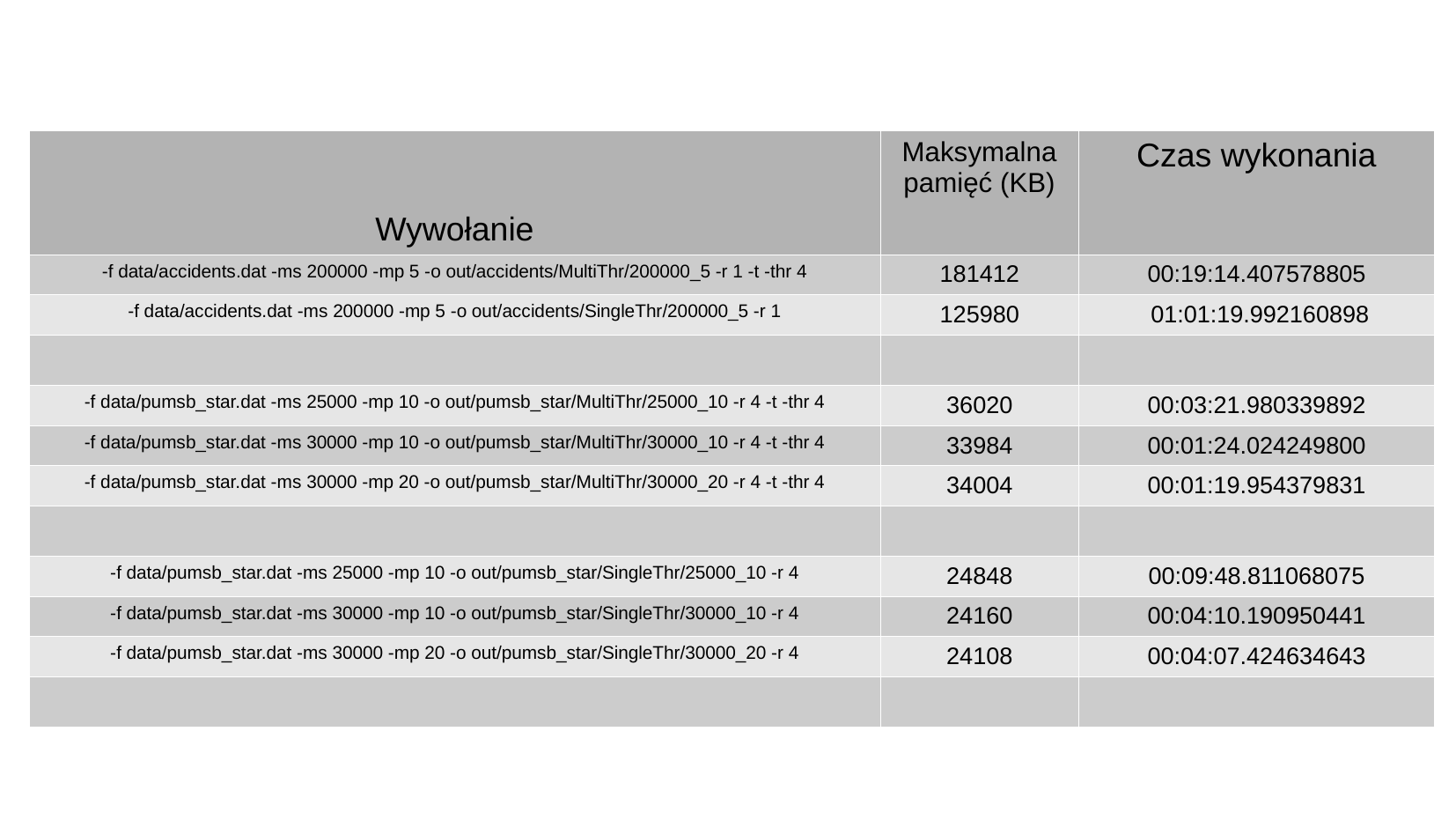

| Wywołanie | Maksymalna pamięć (KB) | Czas wykonania |
| --- | --- | --- |
| -f data/accidents.dat -ms 200000 -mp 5 -o out/accidents/MultiThr/200000\_5 -r 1 -t -thr 4 | 181412 | 00:19:14.407578805 |
| -f data/accidents.dat -ms 200000 -mp 5 -o out/accidents/SingleThr/200000\_5 -r 1 | 125980 | 01:01:19.992160898 |
|  |  |  |
| -f data/pumsb\_star.dat -ms 25000 -mp 10 -o out/pumsb\_star/MultiThr/25000\_10 -r 4 -t -thr 4 | 36020 | 00:03:21.980339892 |
| -f data/pumsb\_star.dat -ms 30000 -mp 10 -o out/pumsb\_star/MultiThr/30000\_10 -r 4 -t -thr 4 | 33984 | 00:01:24.024249800 |
| -f data/pumsb\_star.dat -ms 30000 -mp 20 -o out/pumsb\_star/MultiThr/30000\_20 -r 4 -t -thr 4 | 34004 | 00:01:19.954379831 |
|  |  |  |
| -f data/pumsb\_star.dat -ms 25000 -mp 10 -o out/pumsb\_star/SingleThr/25000\_10 -r 4 | 24848 | 00:09:48.811068075 |
| -f data/pumsb\_star.dat -ms 30000 -mp 10 -o out/pumsb\_star/SingleThr/30000\_10 -r 4 | 24160 | 00:04:10.190950441 |
| -f data/pumsb\_star.dat -ms 30000 -mp 20 -o out/pumsb\_star/SingleThr/30000\_20 -r 4 | 24108 | 00:04:07.424634643 |
|  |  |  |